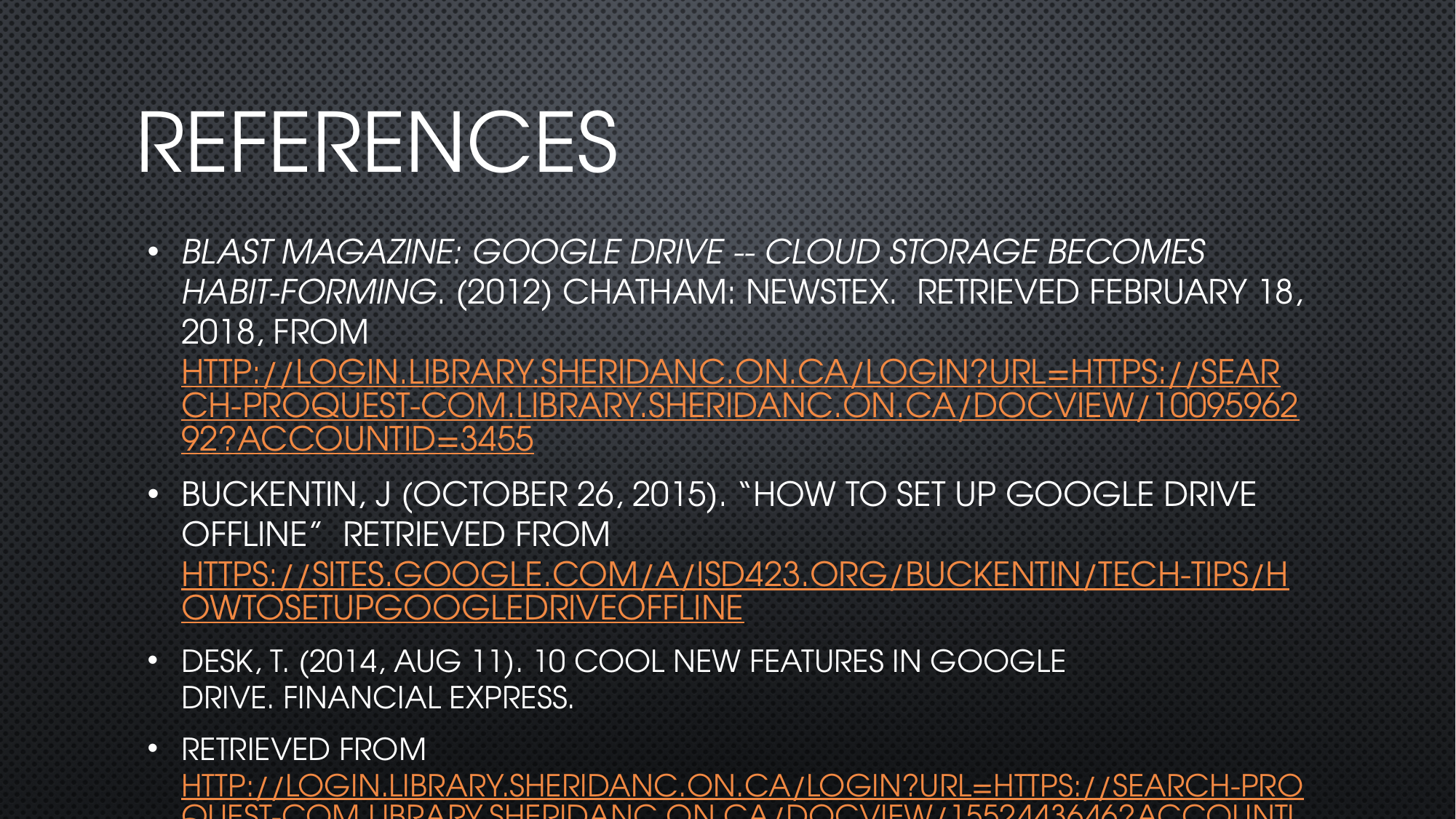

# References
Blast magazine: Google drive -- cloud storage becomes habit-forming. (2012) Chatham: Newstex.  Retrieved February 18, 2018, from http://login.library.sheridanc.on.ca/login?url=https://search-proquest-com.library.sheridanc.on.ca/docview/1009596292?accountid=3455
Buckentin, J (October 26, 2015). “How to Set Up Google Drive Offline”  Retrieved From https://sites.google.com/a/isd423.org/buckentin/tech-tips/howtosetupgoogledriveoffline
Desk, T. (2014, Aug 11). 10 cool new features in Google Drive. Financial Express.
Retrieved from http://login.library.sheridanc.on.ca/login?url=https://search-proquest-com.library.sheridanc.on.ca/docview/1552443646?accountid=3455
DVR.Webcam: Google Drive Edition. (n.d.).“How It Works” . Retrieved from, https://dvr.webcam/GoogleDrive/About